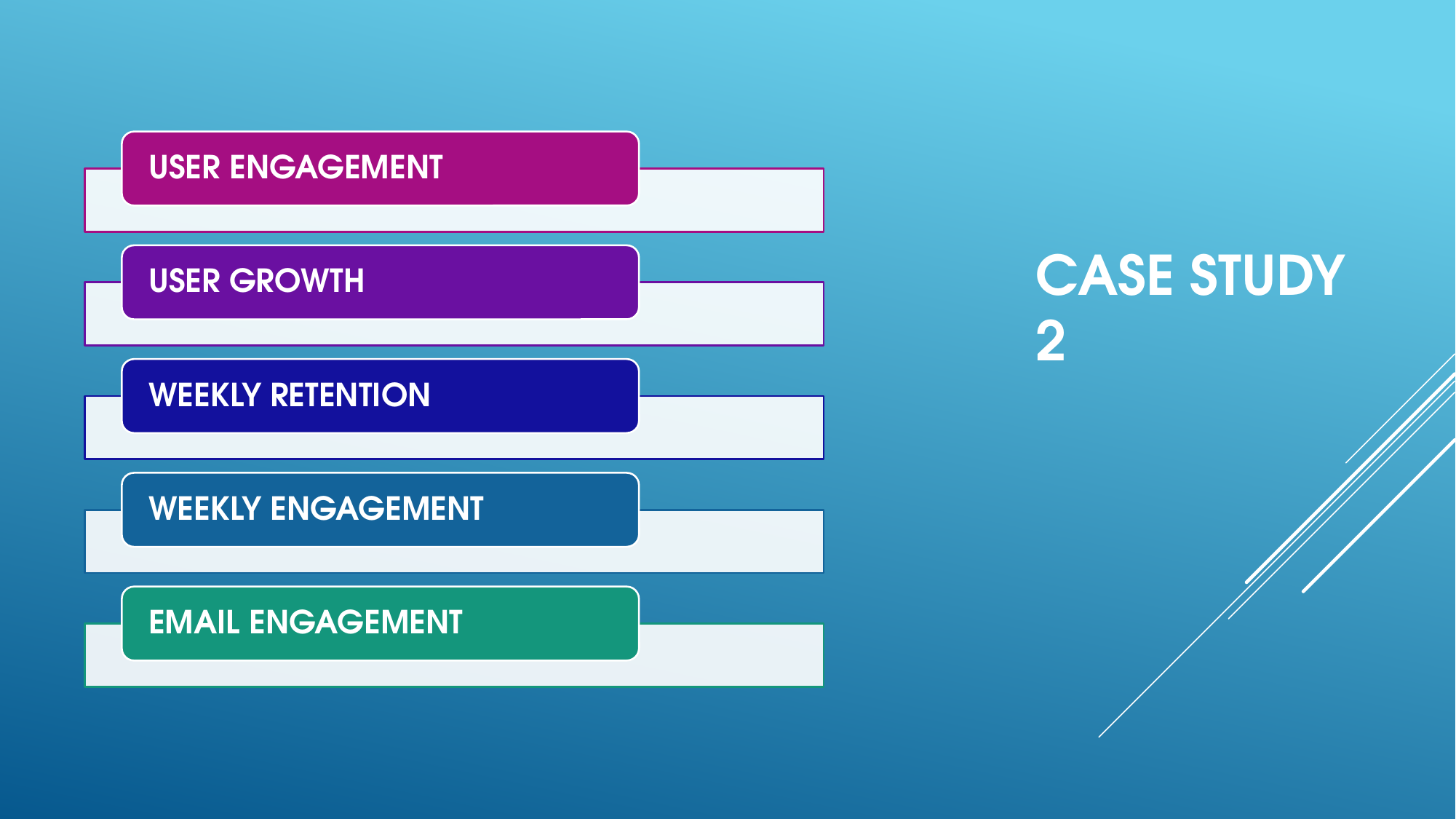

# Case study 2
User Engagement
User Growth
Weekly Retention
Weekly Engagement
Email Engagement